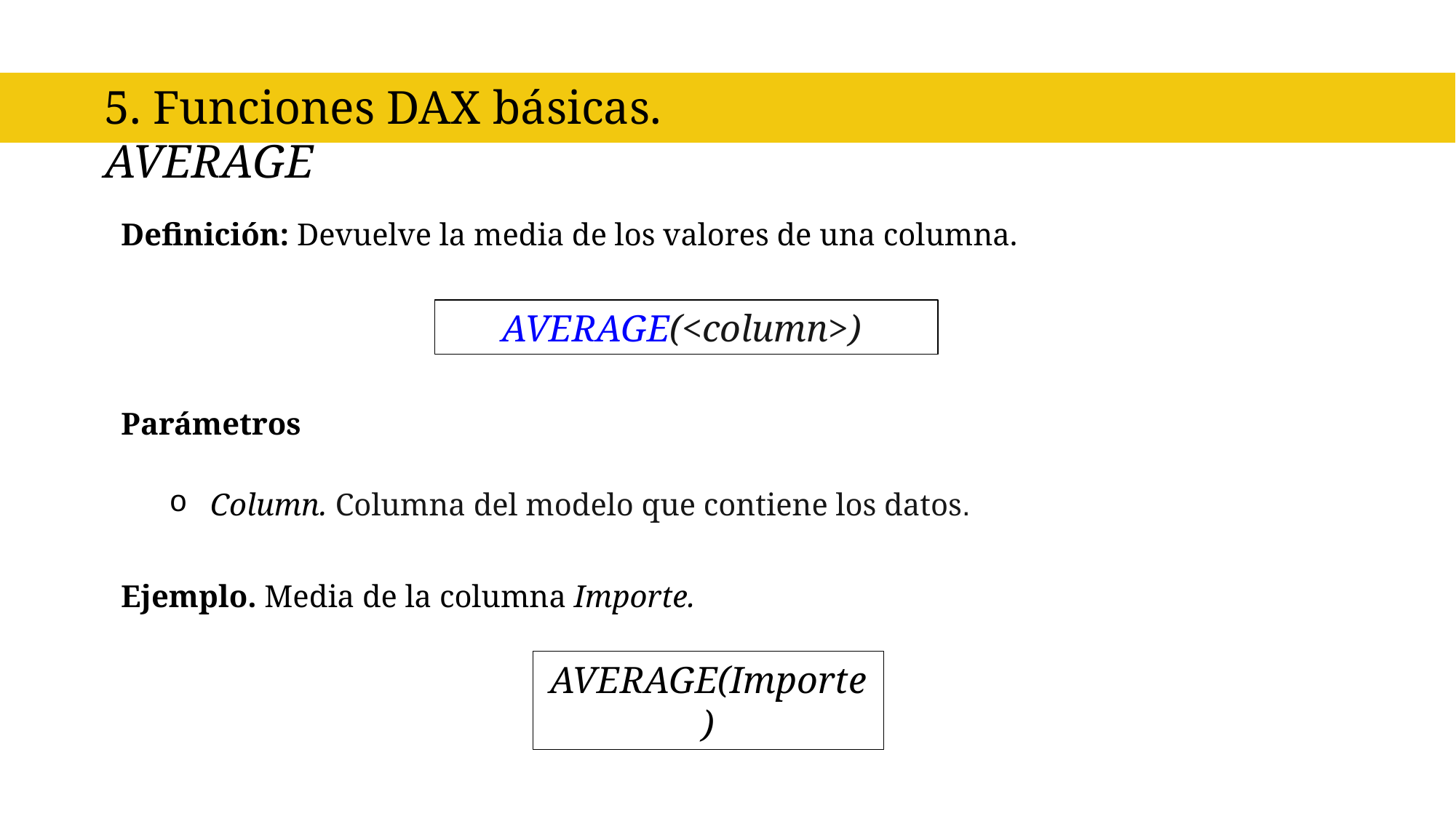

5. Funciones DAX básicas. AVERAGE
Definición: Devuelve la media de los valores de una columna.
AVERAGE(<column>)
Parámetros
Column. Columna del modelo que contiene los datos.
Ejemplo. Media de la columna Importe.
AVERAGE(Importe)